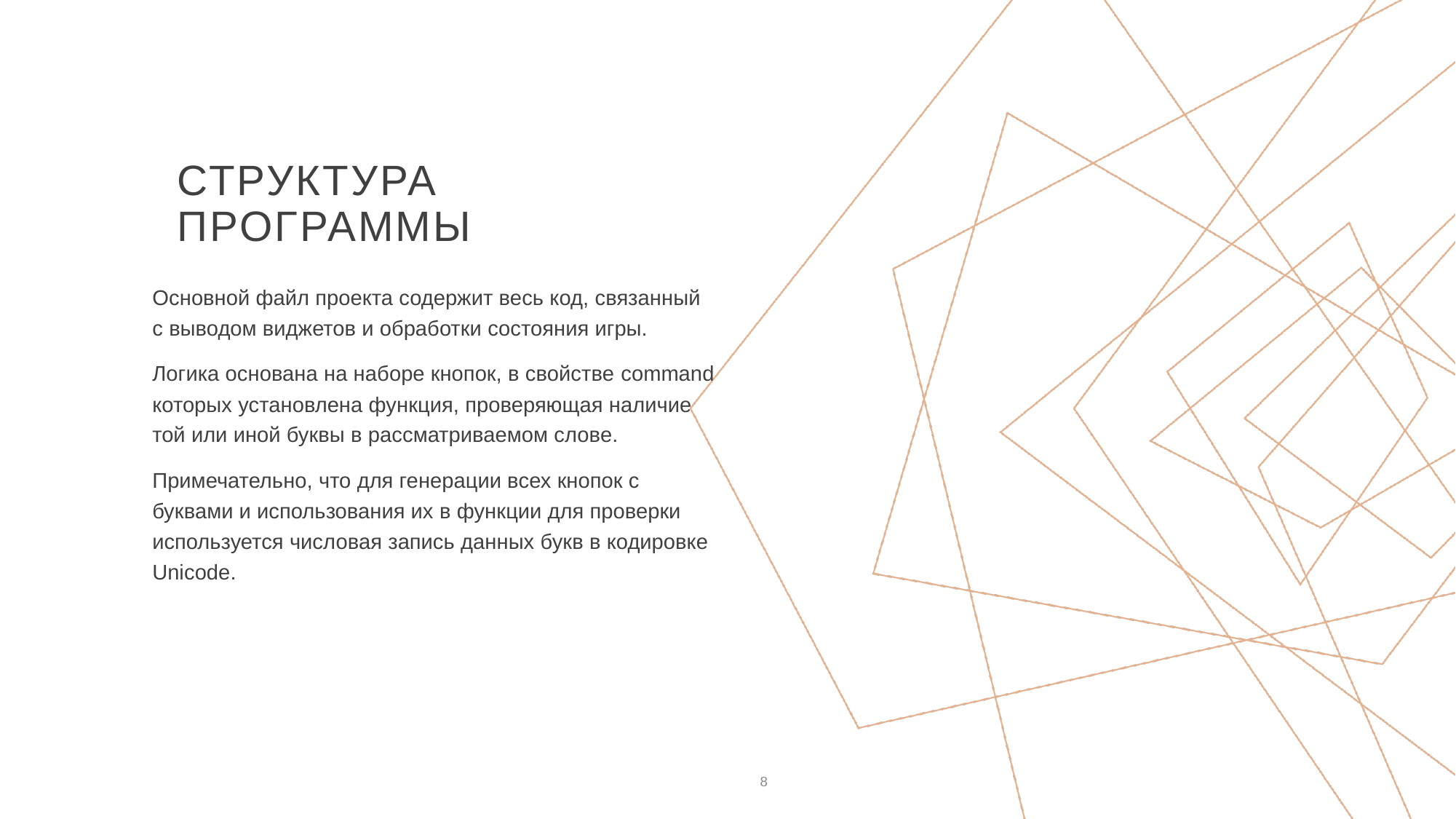

# Структура программы
Основной файл проекта содержит весь код, связанный с выводом виджетов и обработки состояния игры.
Логика основана на наборе кнопок, в свойстве command которых установлена функция, проверяющая наличие той или иной буквы в рассматриваемом слове.
Примечательно, что для генерации всех кнопок с буквами и использования их в функции для проверки используется числовая запись данных букв в кодировке Unicode.
8